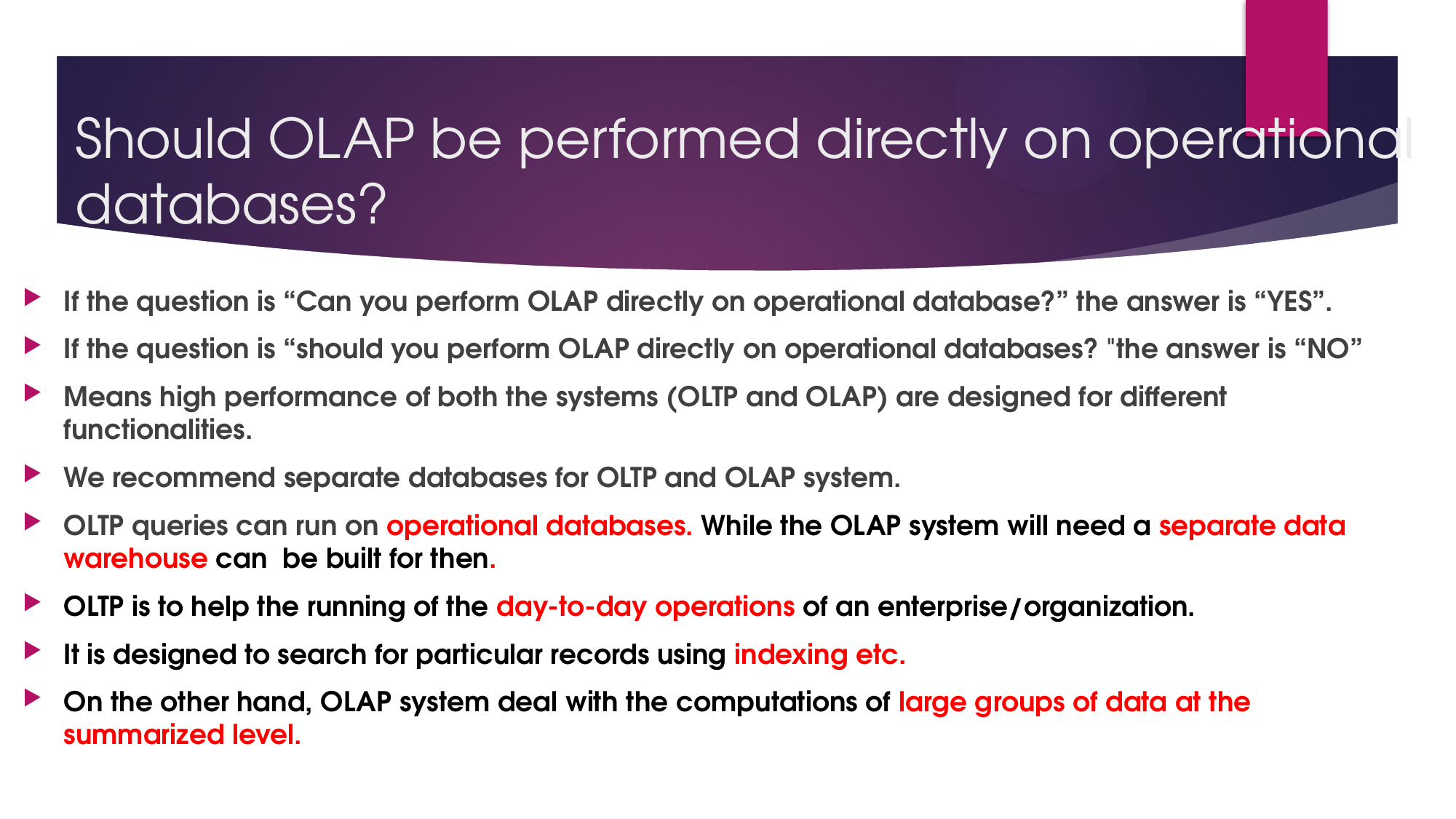

# Should OLAP be performed directly on operational databases?
If the question is “Can you perform OLAP directly on operational database?” the answer is “YES”.
If the question is “should you perform OLAP directly on operational databases? "the answer is “NO”
Means high performance of both the systems (OLTP and OLAP) are designed for different functionalities.
We recommend separate databases for OLTP and OLAP system.
OLTP queries can run on operational databases. While the OLAP system will need a separate data warehouse can  be built for then.
OLTP is to help the running of the day-to-day operations of an enterprise/organization.
It is designed to search for particular records using indexing etc.
On the other hand, OLAP system deal with the computations of large groups of data at the summarized level.